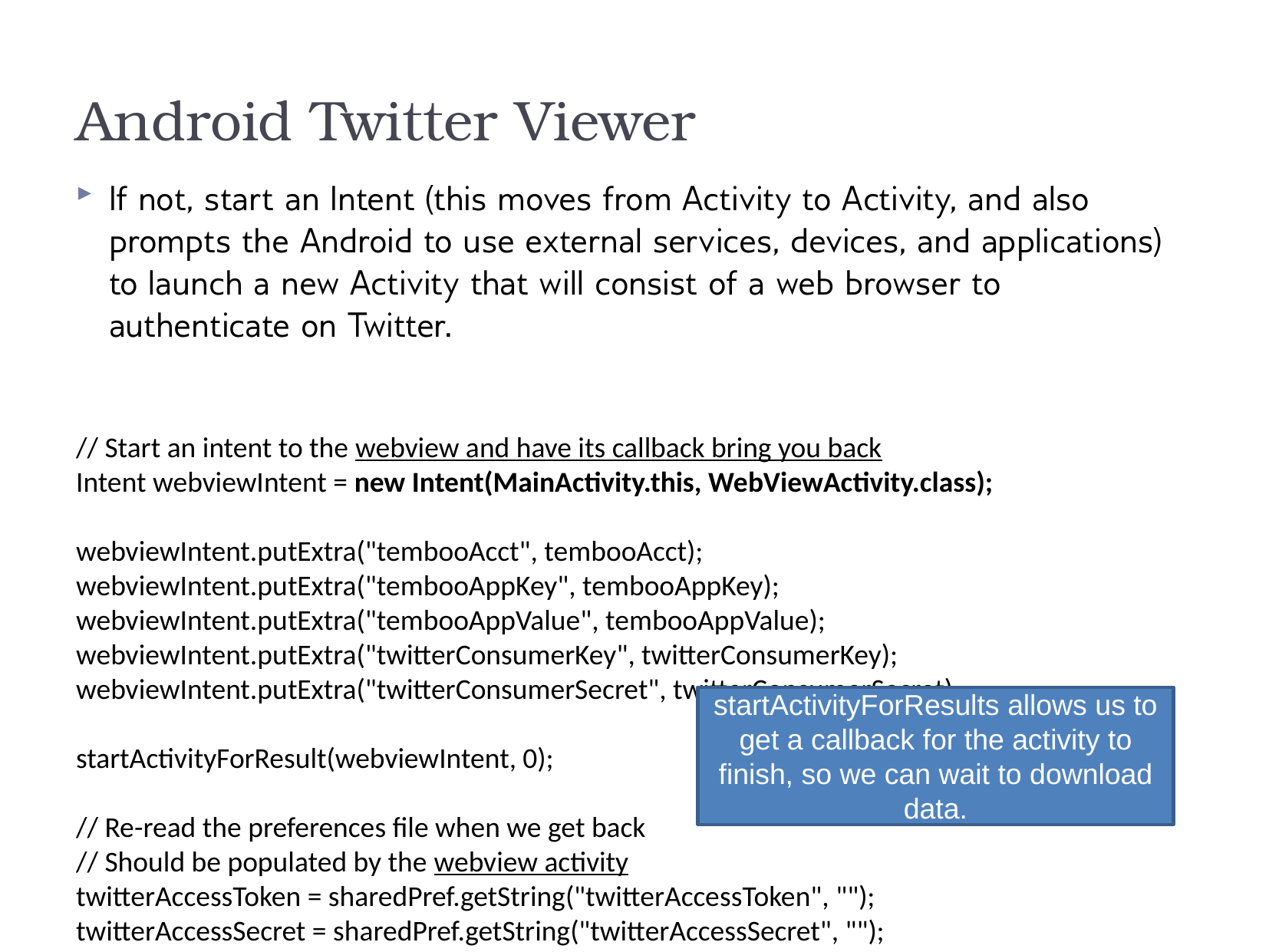

Android Twitter Viewer
If not, start an Intent (this moves from Activity to Activity, and also prompts the Android to use external services, devices, and applications) to launch a new Activity that will consist of a web browser to authenticate on Twitter.
// Start an intent to the webview and have its callback bring you back
Intent webviewIntent = new Intent(MainActivity.this, WebViewActivity.class);

webviewIntent.putExtra("tembooAcct", tembooAcct);
webviewIntent.putExtra("tembooAppKey", tembooAppKey);
webviewIntent.putExtra("tembooAppValue", tembooAppValue);
webviewIntent.putExtra("twitterConsumerKey", twitterConsumerKey);
webviewIntent.putExtra("twitterConsumerSecret", twitterConsumerSecret);

startActivityForResult(webviewIntent, 0);

// Re-read the preferences file when we get back
// Should be populated by the webview activity
twitterAccessToken = sharedPref.getString("twitterAccessToken", "");
twitterAccessSecret = sharedPref.getString("twitterAccessSecret", "");
startActivityForResults allows us to get a callback for the activity to finish, so we can wait to download data.